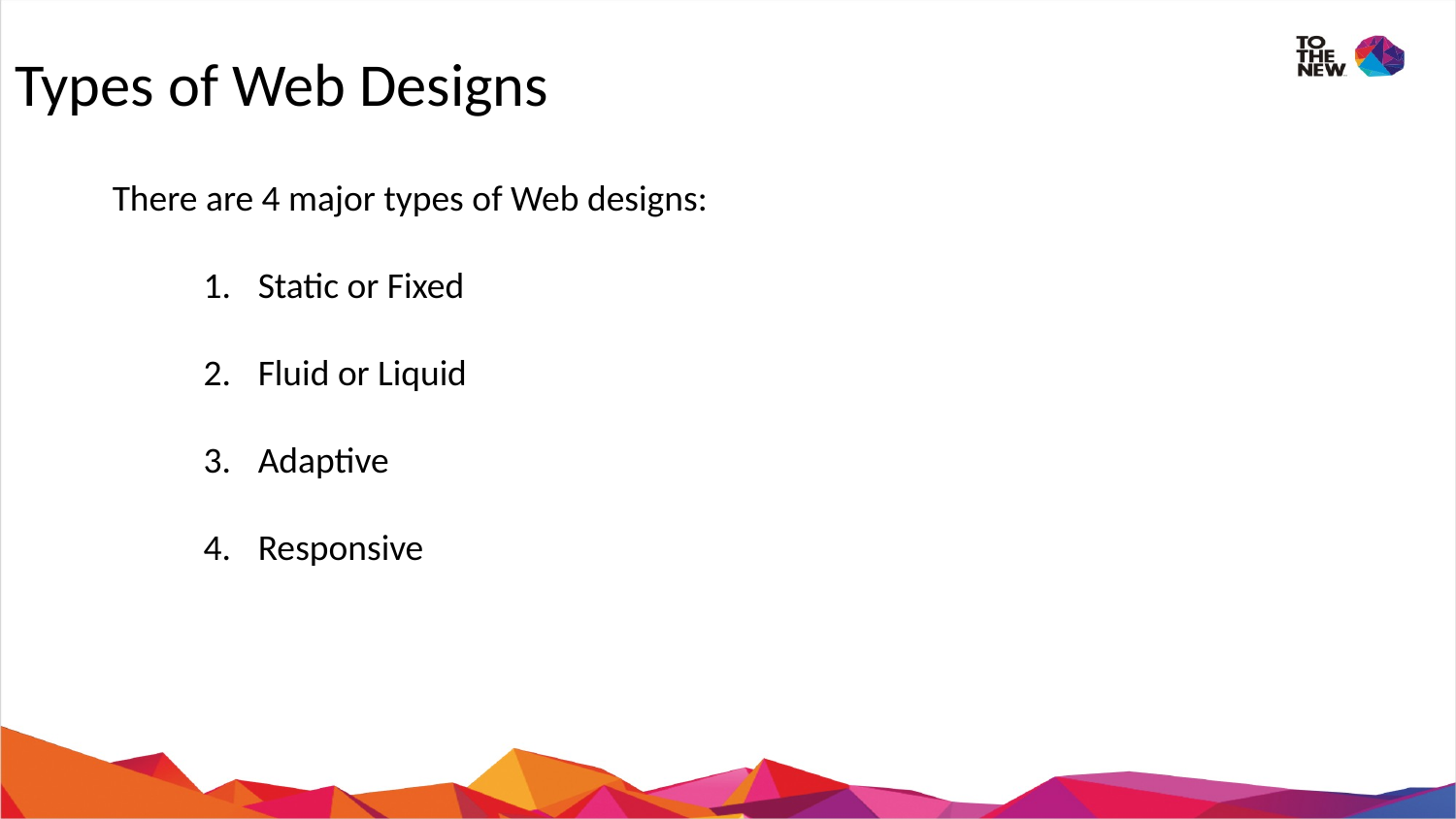

Types of Web Designs
There are 4 major types of Web designs:
Static or Fixed
Fluid or Liquid
Adaptive
Responsive